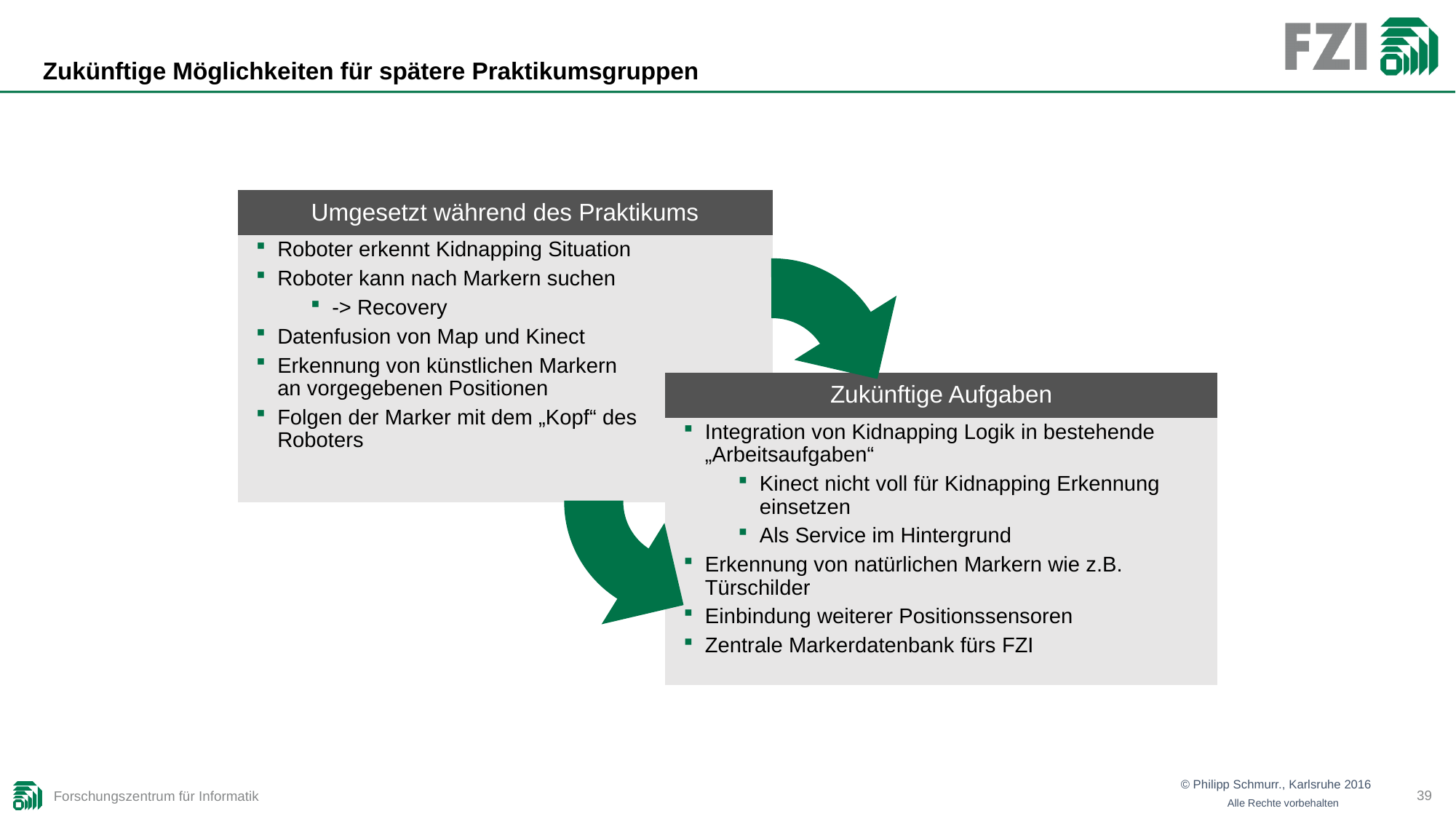

# Zukünftige Möglichkeiten für spätere Praktikumsgruppen
Umgesetzt während des Praktikums
Roboter erkennt Kidnapping Situation
Roboter kann nach Markern suchen
-> Recovery
Datenfusion von Map und Kinect
Erkennung von künstlichen Markern an vorgegebenen Positionen
Folgen der Marker mit dem „Kopf“ des Roboters

Zukünftige Aufgaben

Integration von Kidnapping Logik in bestehende „Arbeitsaufgaben“
Kinect nicht voll für Kidnapping Erkennung einsetzen
Als Service im Hintergrund
Erkennung von natürlichen Markern wie z.B. Türschilder
Einbindung weiterer Positionssensoren
Zentrale Markerdatenbank fürs FZI

39